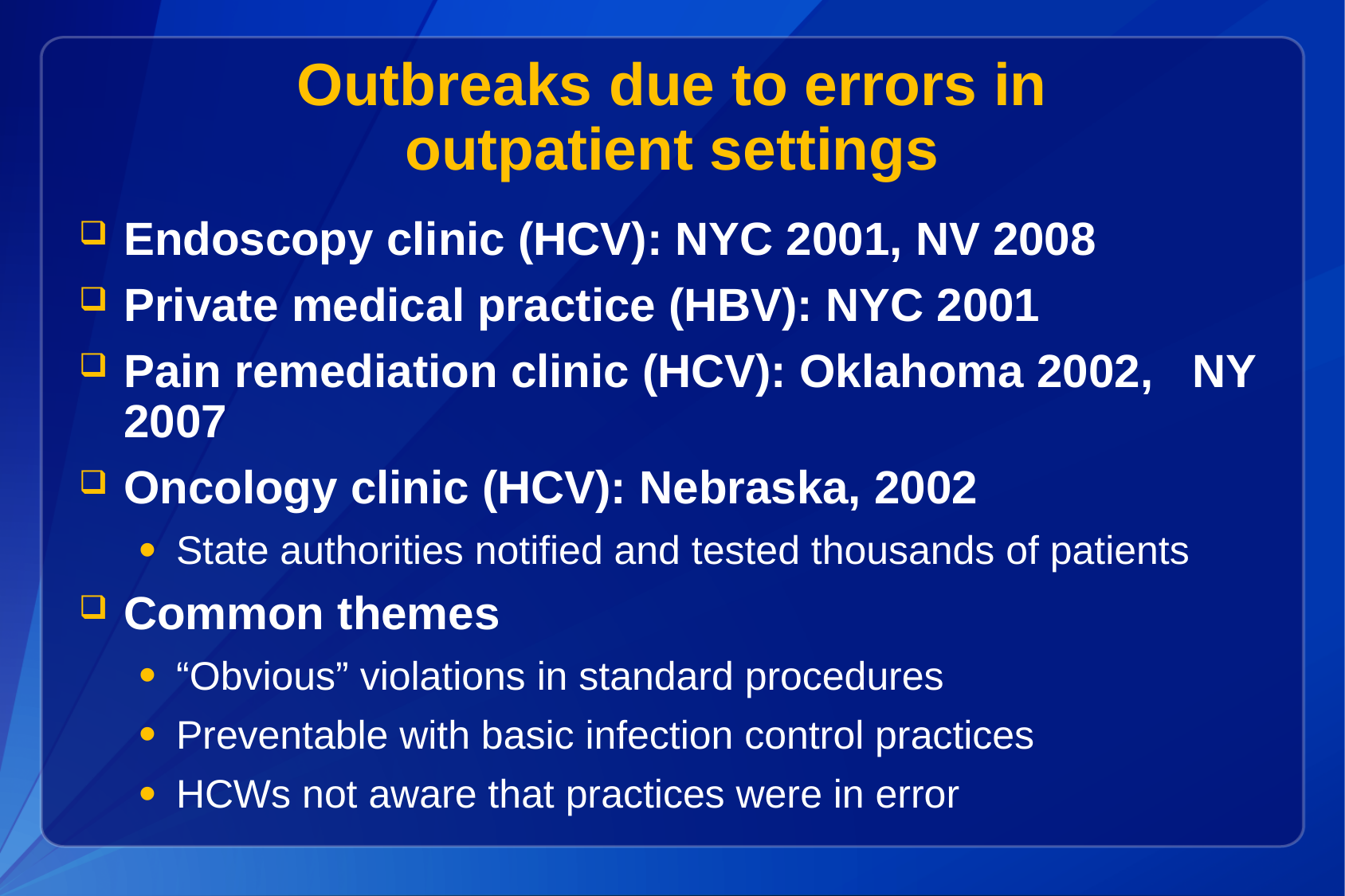

# Outbreaks due to errors in outpatient settings
Endoscopy clinic (HCV): NYC 2001, NV 2008
Private medical practice (HBV): NYC 2001
Pain remediation clinic (HCV): Oklahoma 2002,   NY 2007
Oncology clinic (HCV): Nebraska, 2002
State authorities notified and tested thousands of patients
Common themes
“Obvious” violations in standard procedures
Preventable with basic infection control practices
HCWs not aware that practices were in error